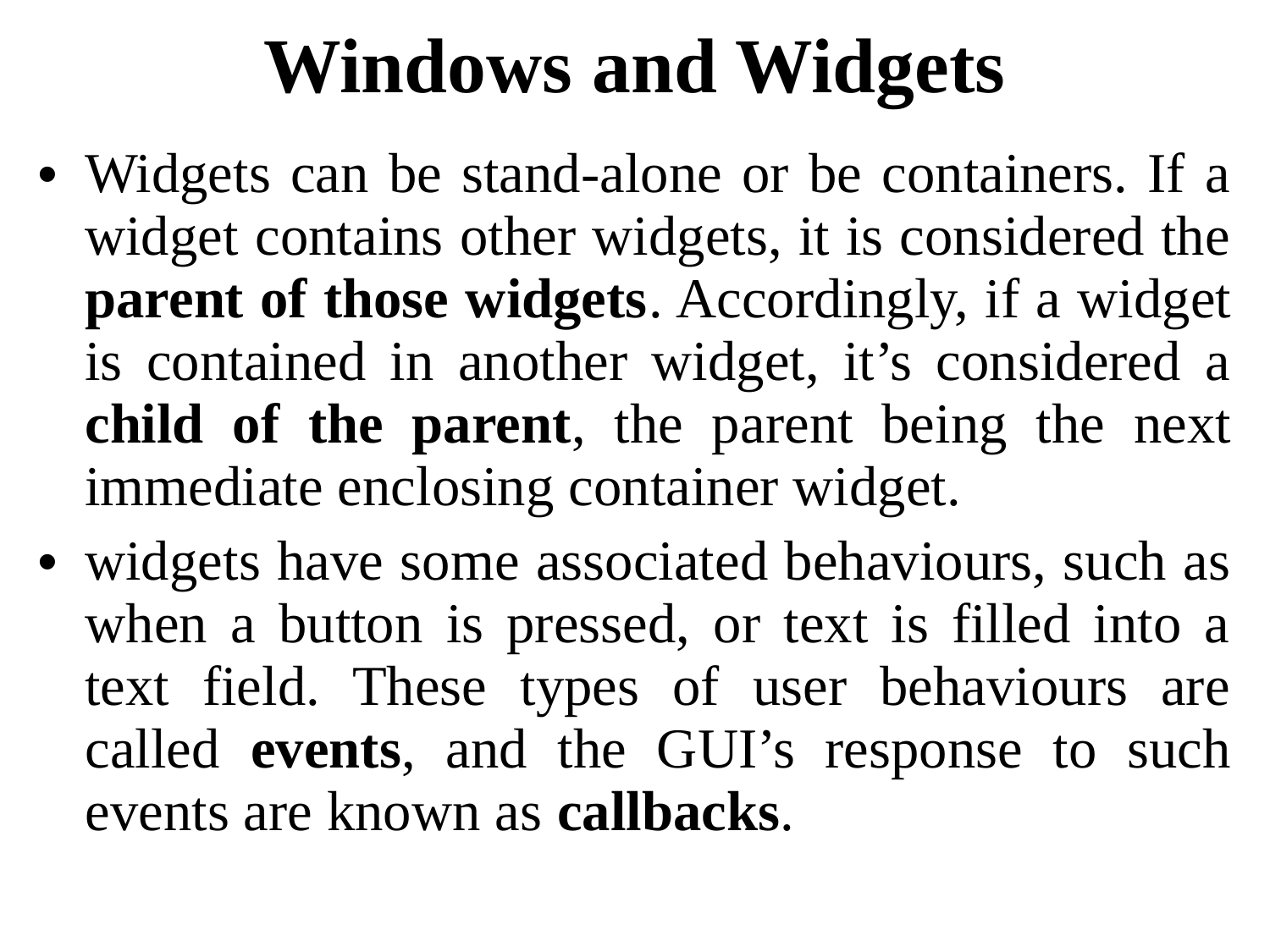

Windows and Widgets
Widgets can be stand-alone or be containers. If a widget contains other widgets, it is considered the parent of those widgets. Accordingly, if a widget is contained in another widget, it’s considered a child of the parent, the parent being the next immediate enclosing container widget.
widgets have some associated behaviours, such as when a button is pressed, or text is filled into a text field. These types of user behaviours are called events, and the GUI’s response to such events are known as callbacks.